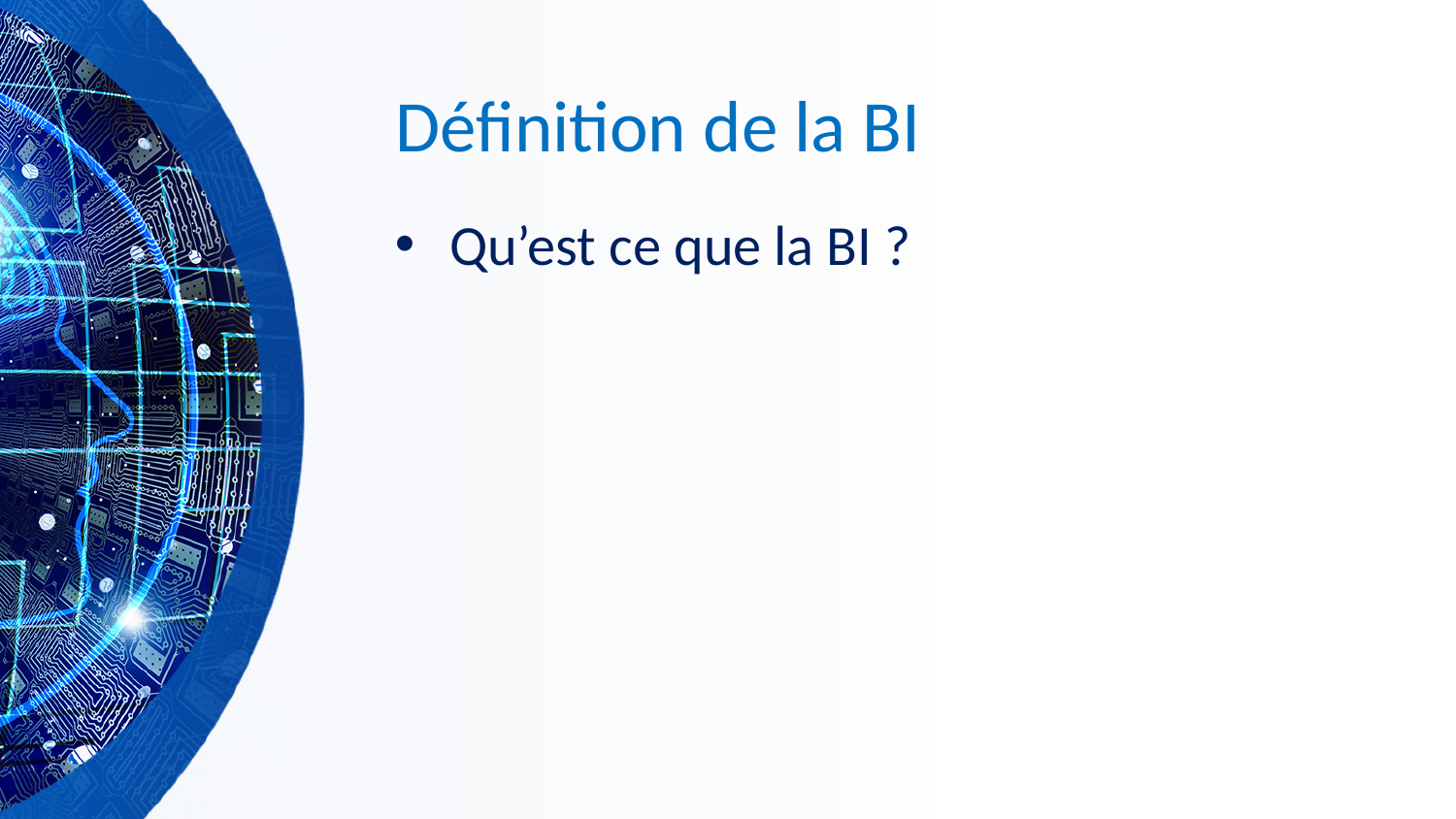

# Définition de la BI
Qu’est ce que la BI ?